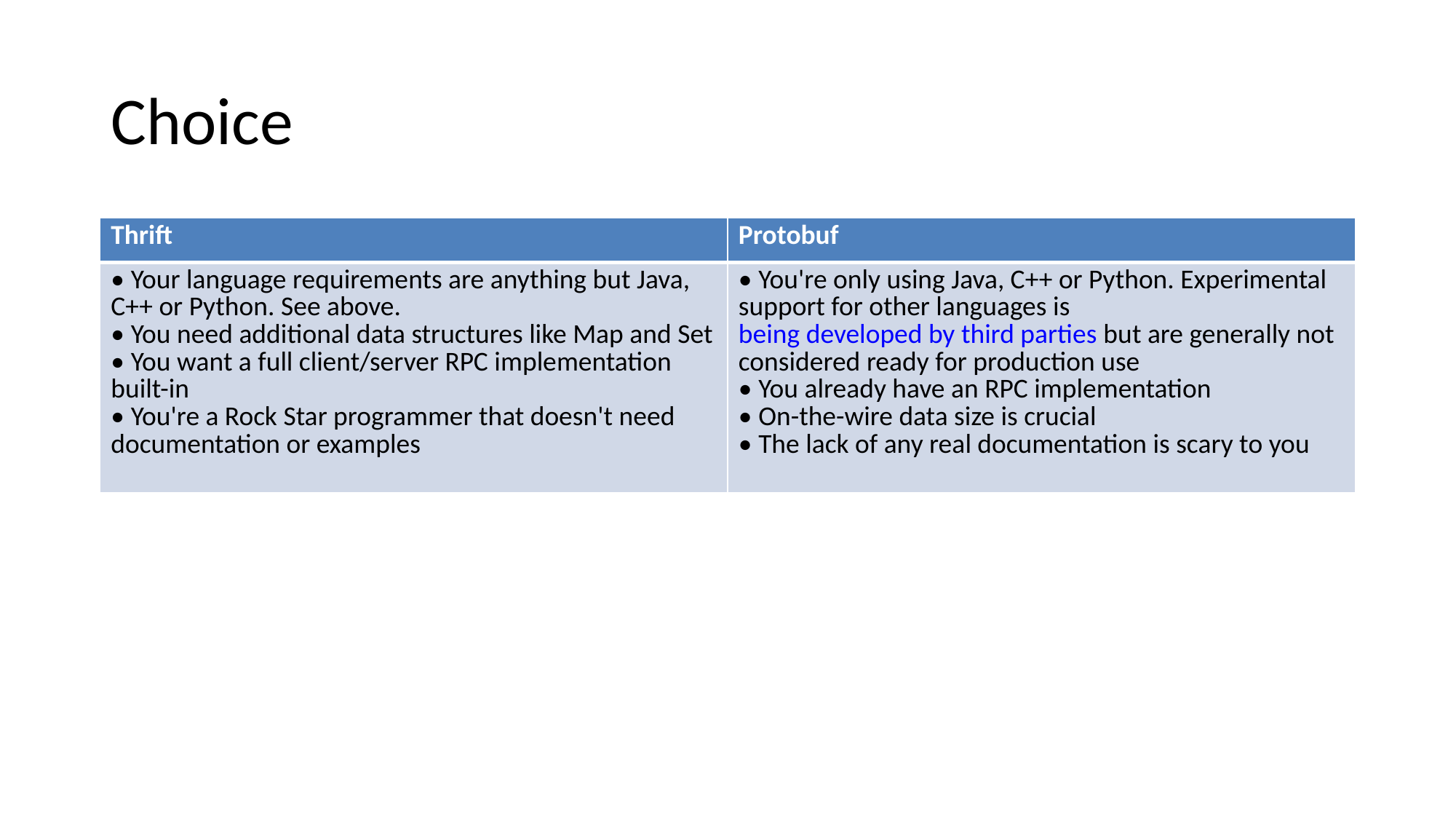

# Choice

| Thrift | Protobuf |
| --- | --- |
| • Your language requirements are anything but Java, C++ or Python. See above. • You need additional data structures like Map and Set • You want a full client/server RPC implementation built-in • You're a Rock Star programmer that doesn't need documentation or examples | • You're only using Java, C++ or Python. Experimental support for other languages is being developed by third parties but are generally not considered ready for production use • You already have an RPC implementation • On-the-wire data size is crucial • The lack of any real documentation is scary to you |